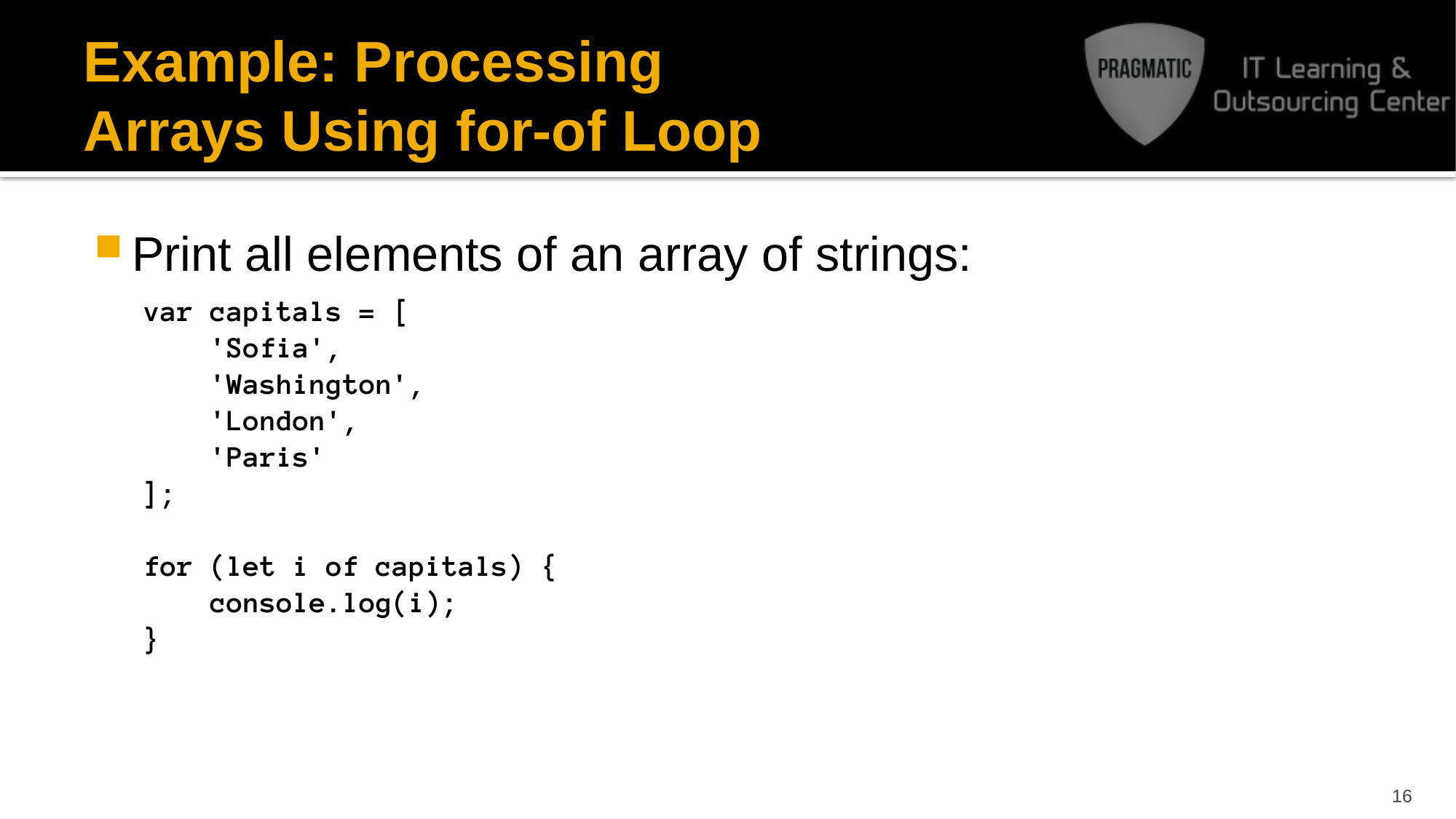

# Example: Processing Arrays Using for-of Loop
Print all elements of an array of strings:

var capitals = [
    'Sofia',
    'Washington',
    'London',
    'Paris'
];

for (let i of capitals) {
    console.log(i);
}
16